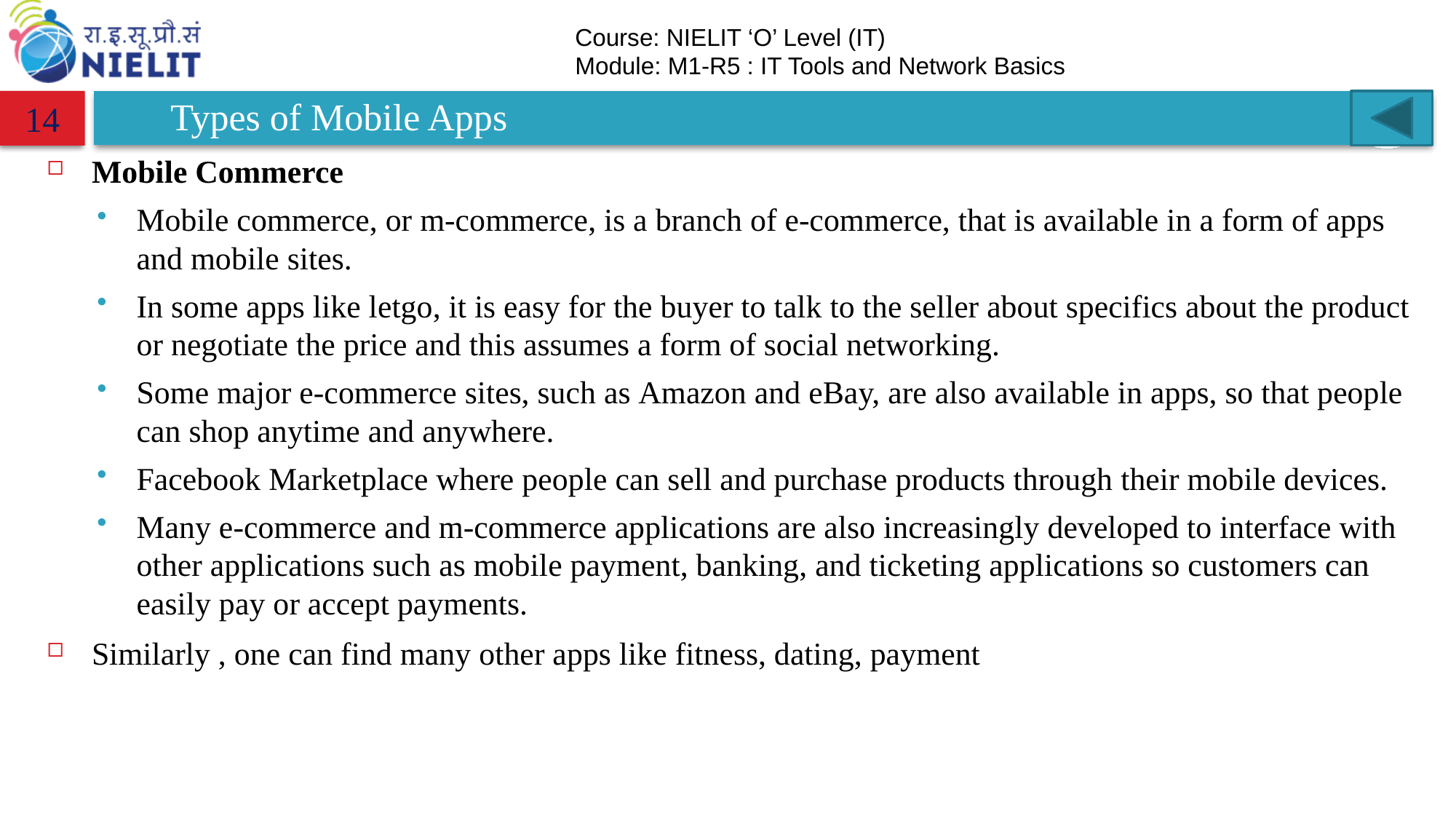

# Types of Mobile Apps
14
Mobile Commerce
Mobile commerce, or m-commerce, is a branch of e-commerce, that is available in a form of apps and mobile sites.
In some apps like letgo, it is easy for the buyer to talk to the seller about specifics about the product or negotiate the price and this assumes a form of social networking.
Some major e-commerce sites, such as Amazon and eBay, are also available in apps, so that people can shop anytime and anywhere.
Facebook Marketplace where people can sell and purchase products through their mobile devices.
Many e-commerce and m-commerce applications are also increasingly developed to interface with other applications such as mobile payment, banking, and ticketing applications so customers can easily pay or accept payments.
Similarly , one can find many other apps like fitness, dating, payment